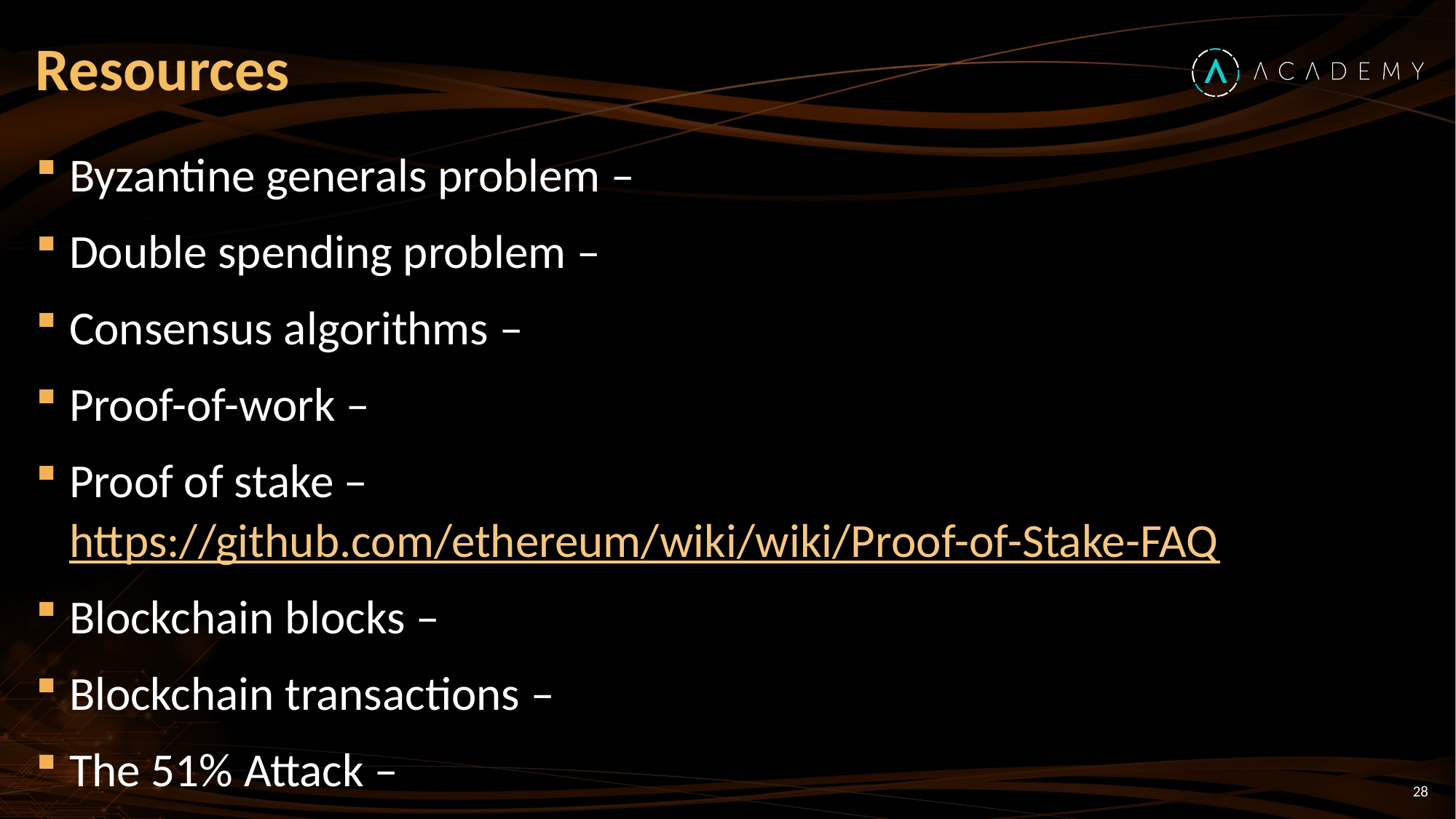

# Resources
Byzantine generals problem –
Double spending problem –
Consensus algorithms –
Proof-of-work –
Proof of stake – https://github.com/ethereum/wiki/wiki/Proof-of-Stake-FAQ
Blockchain blocks –
Blockchain transactions –
The 51% Attack –
28